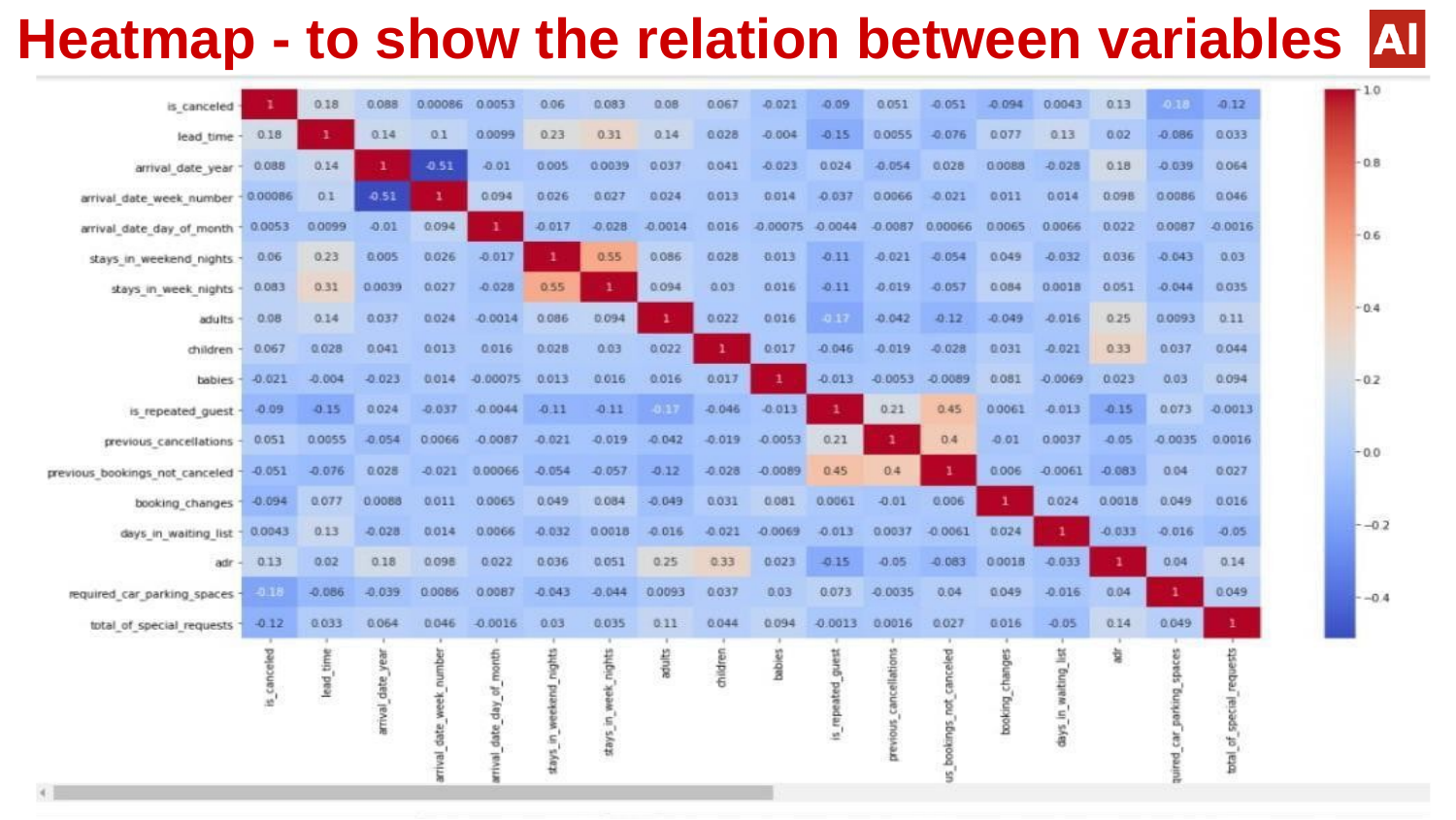

# Heatmap - to show the relation between variables